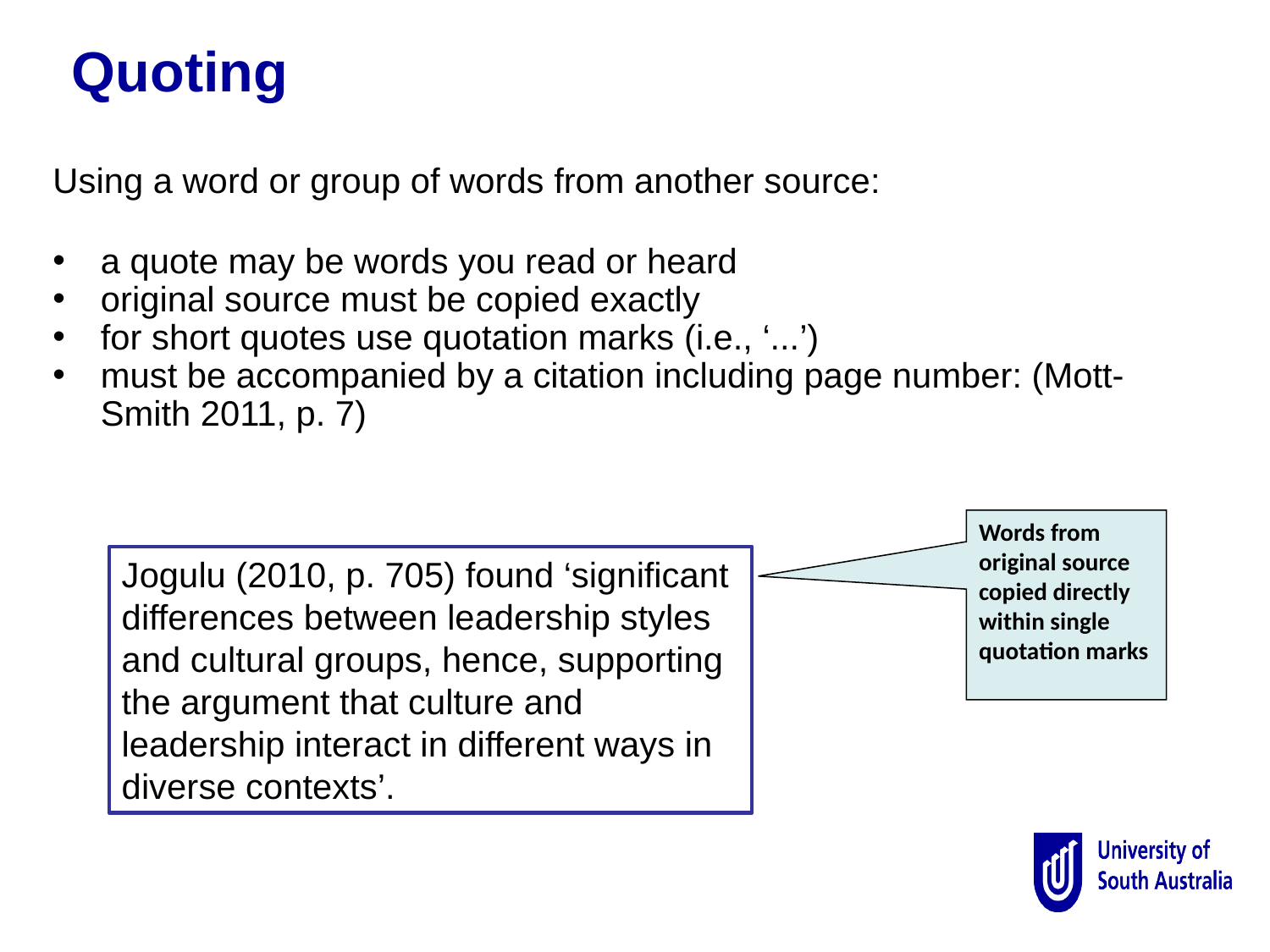

Quoting
Using a word or group of words from another source:
a quote may be words you read or heard
original source must be copied exactly
for short quotes use quotation marks (i.e., ‘...’)
must be accompanied by a citation including page number: (Mott-Smith 2011, p. 7)

Words from original source copied directly within single quotation marks
Jogulu (2010, p. 705) found ‘significant differences between leadership styles and cultural groups, hence, supporting the argument that culture and leadership interact in different ways in diverse contexts’.